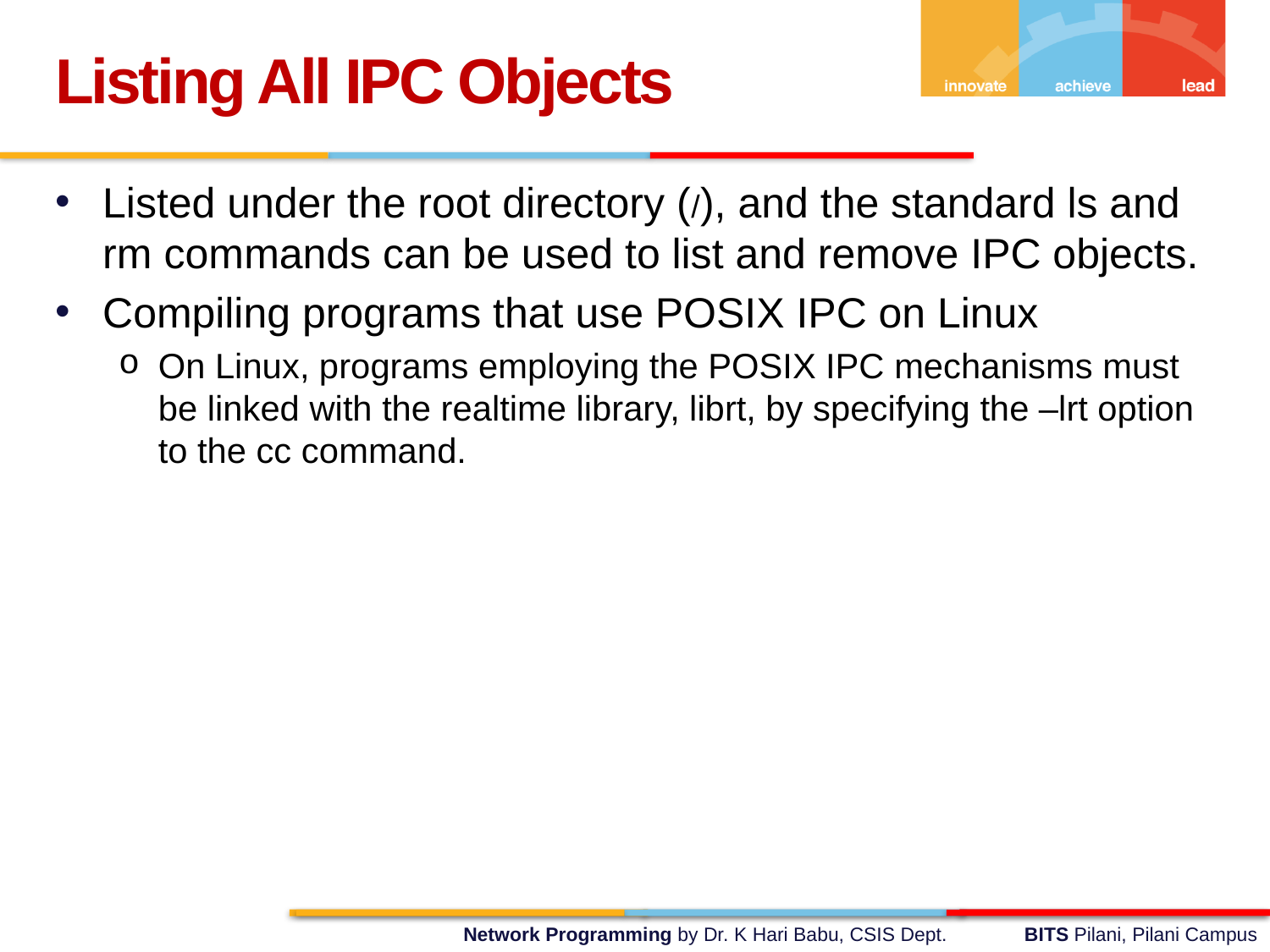

Listing All IPC Objects
Listed under the root directory (/), and the standard ls and rm commands can be used to list and remove IPC objects.
Compiling programs that use POSIX IPC on Linux
On Linux, programs employing the POSIX IPC mechanisms must be linked with the realtime library, librt, by specifying the –lrt option to the cc command.